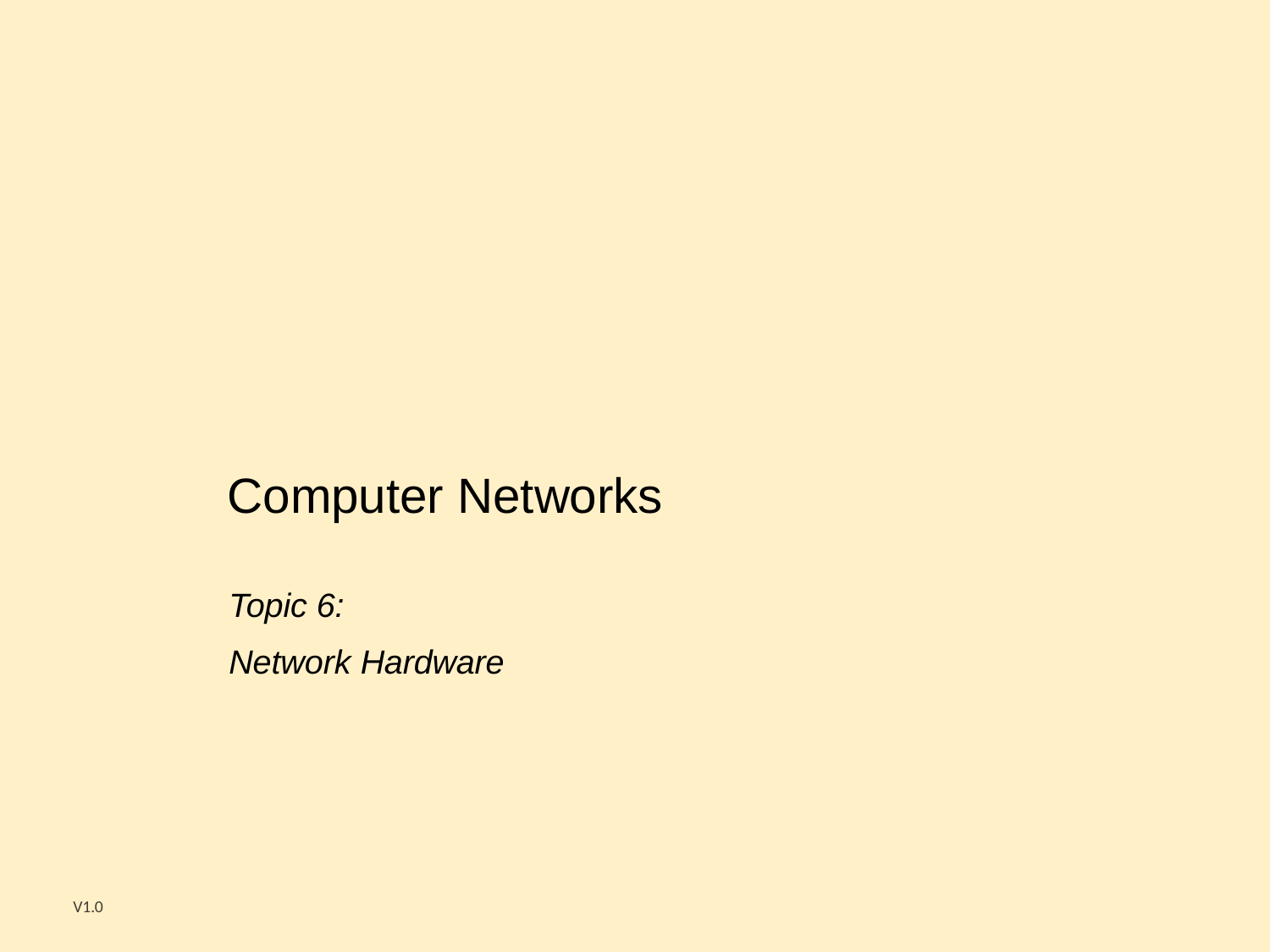

Computer Networks

Topic 6:
Network Hardware
V1.0